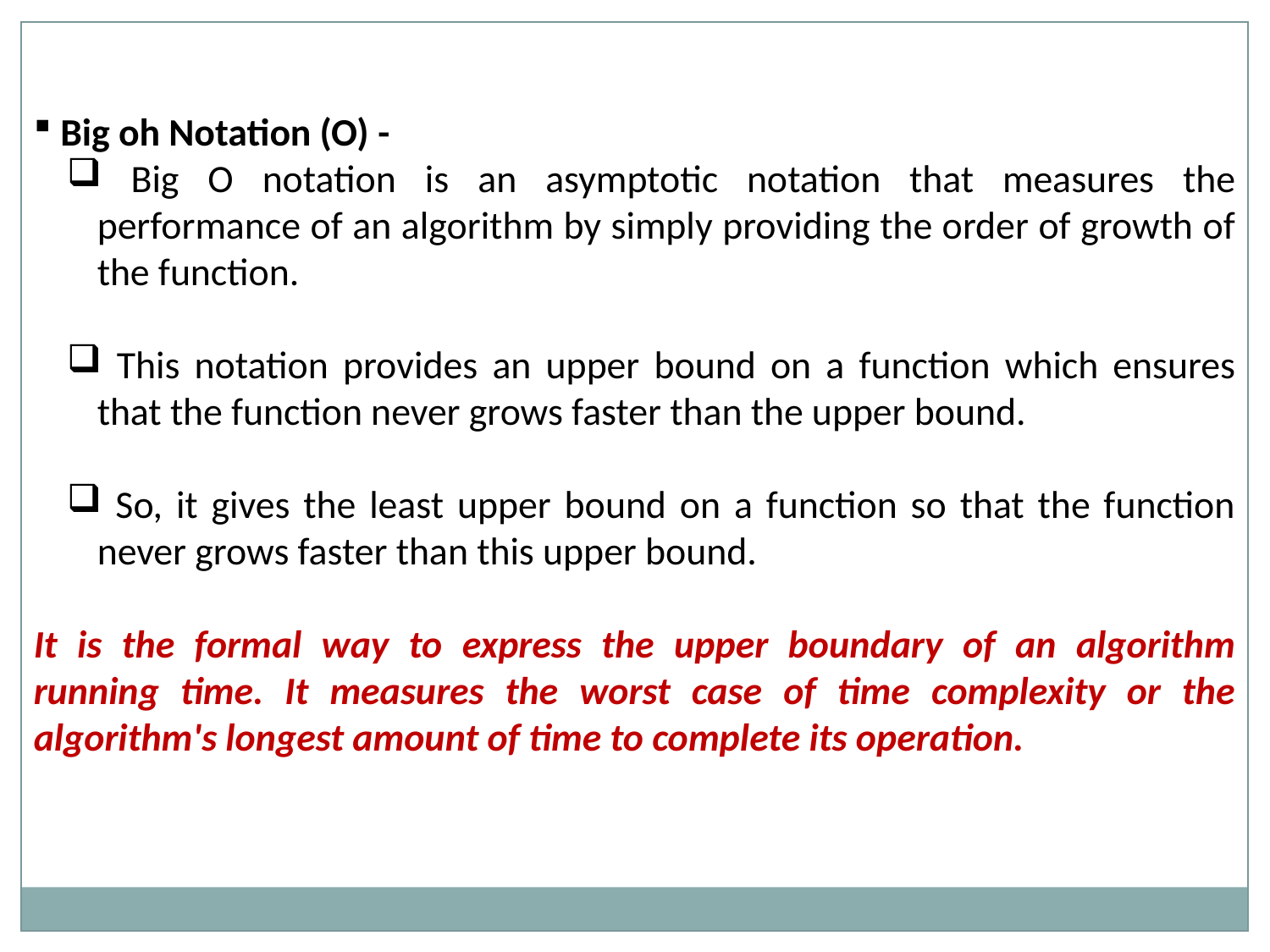

Big oh Notation (O) -
 Big O notation is an asymptotic notation that measures the performance of an algorithm by simply providing the order of growth of the function.

 This notation provides an upper bound on a function which ensures that the function never grows faster than the upper bound.

 So, it gives the least upper bound on a function so that the function never grows faster than this upper bound.

It is the formal way to express the upper boundary of an algorithm running time. It measures the worst case of time complexity or the algorithm's longest amount of time to complete its operation.